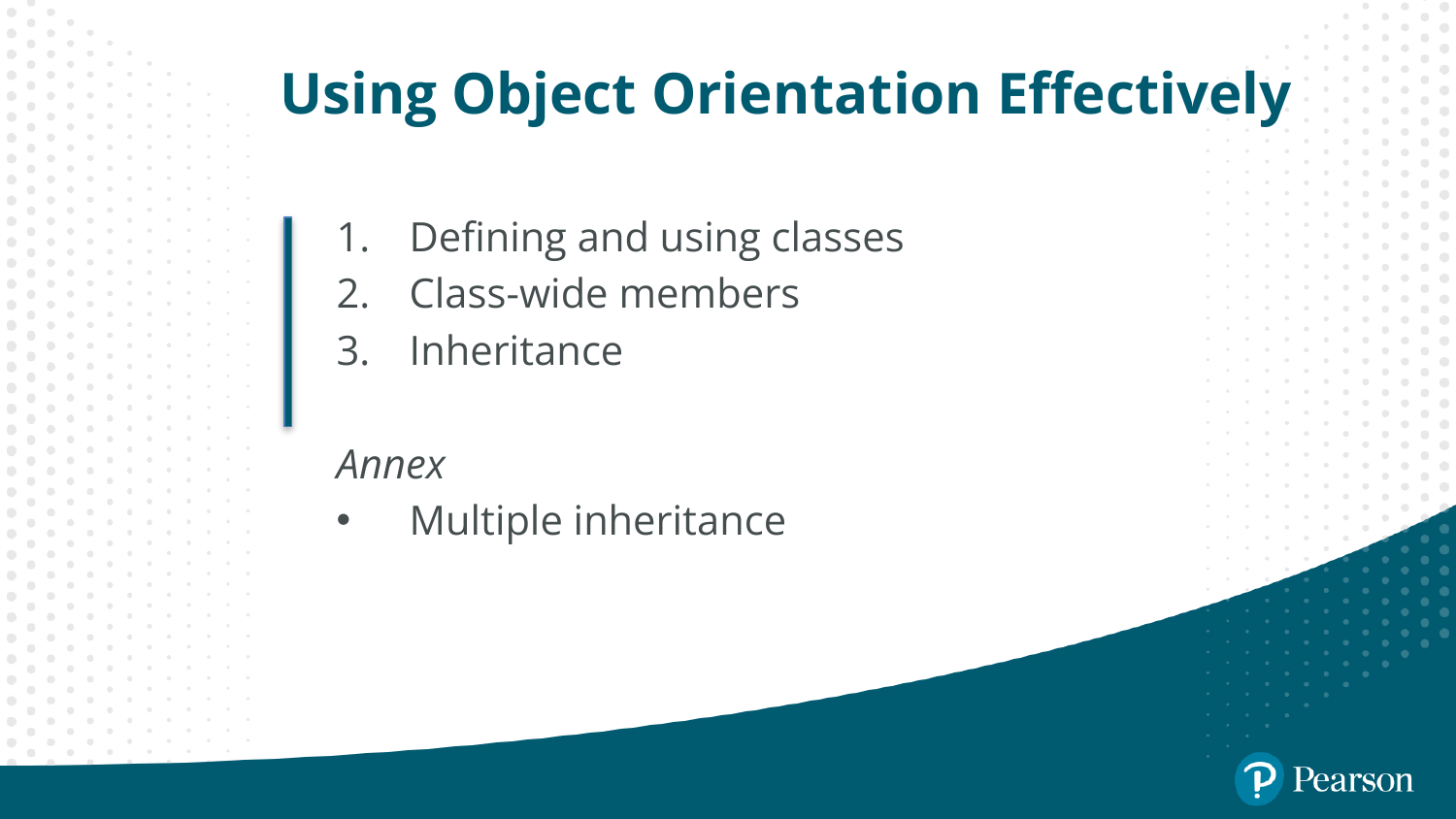

# Using Object Orientation Effectively
Defining and using classes
Class-wide members
Inheritance

Annex
Multiple inheritance